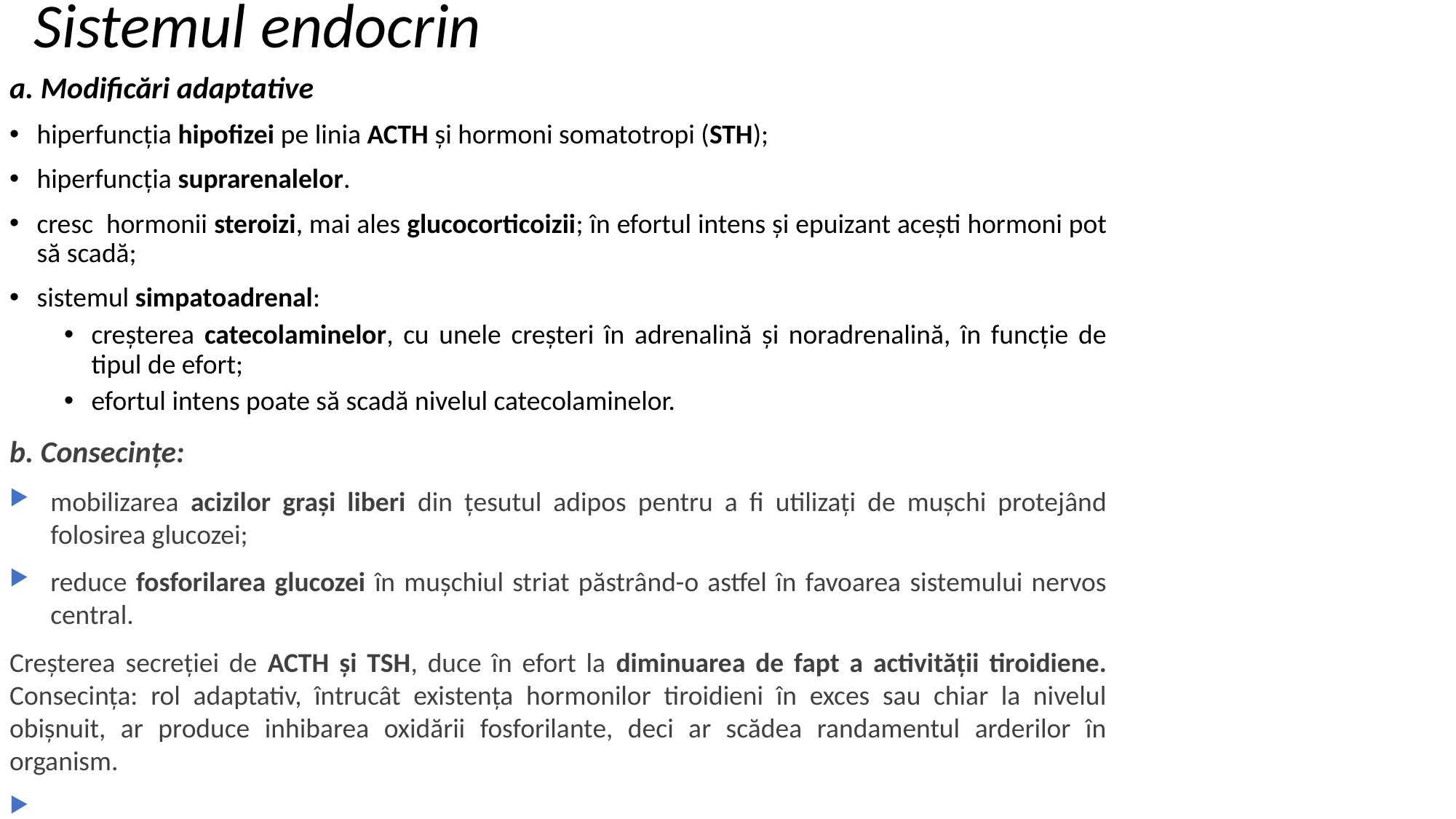

# Sistemul endocrin
a. Modificări adaptative
hiperfuncţia hipofizei pe linia ACTH şi hormoni somatotropi (STH);
hiperfuncţia suprarenalelor.
cresc  hormonii steroizi, mai ales glucocorticoizii; în efortul intens şi epuizant aceşti hormoni pot să scadă;
sistemul simpatoadrenal:
creşterea catecolaminelor, cu unele creşteri în adrenalină şi noradrenalină, în funcţie de tipul de efort;
efortul intens poate să scadă nivelul catecolaminelor.

b. Consecinţe:
mobilizarea acizilor graşi liberi din ţesutul adipos pentru a fi utilizaţi de muşchi protejând folosirea glucozei;
reduce fosforilarea glucozei în muşchiul striat păstrând-o astfel în favoarea sistemului nervos central.
Creşterea secreţiei de ACTH şi TSH, duce în efort la diminuarea de fapt a activităţii tiroidiene. Consecinţa: rol adaptativ, întrucât existenţa hormonilor tiroidieni în exces sau chiar la nivelul obişnuit, ar produce inhibarea oxidării fosforilante, deci ar scădea randamentul arderilor în organism.